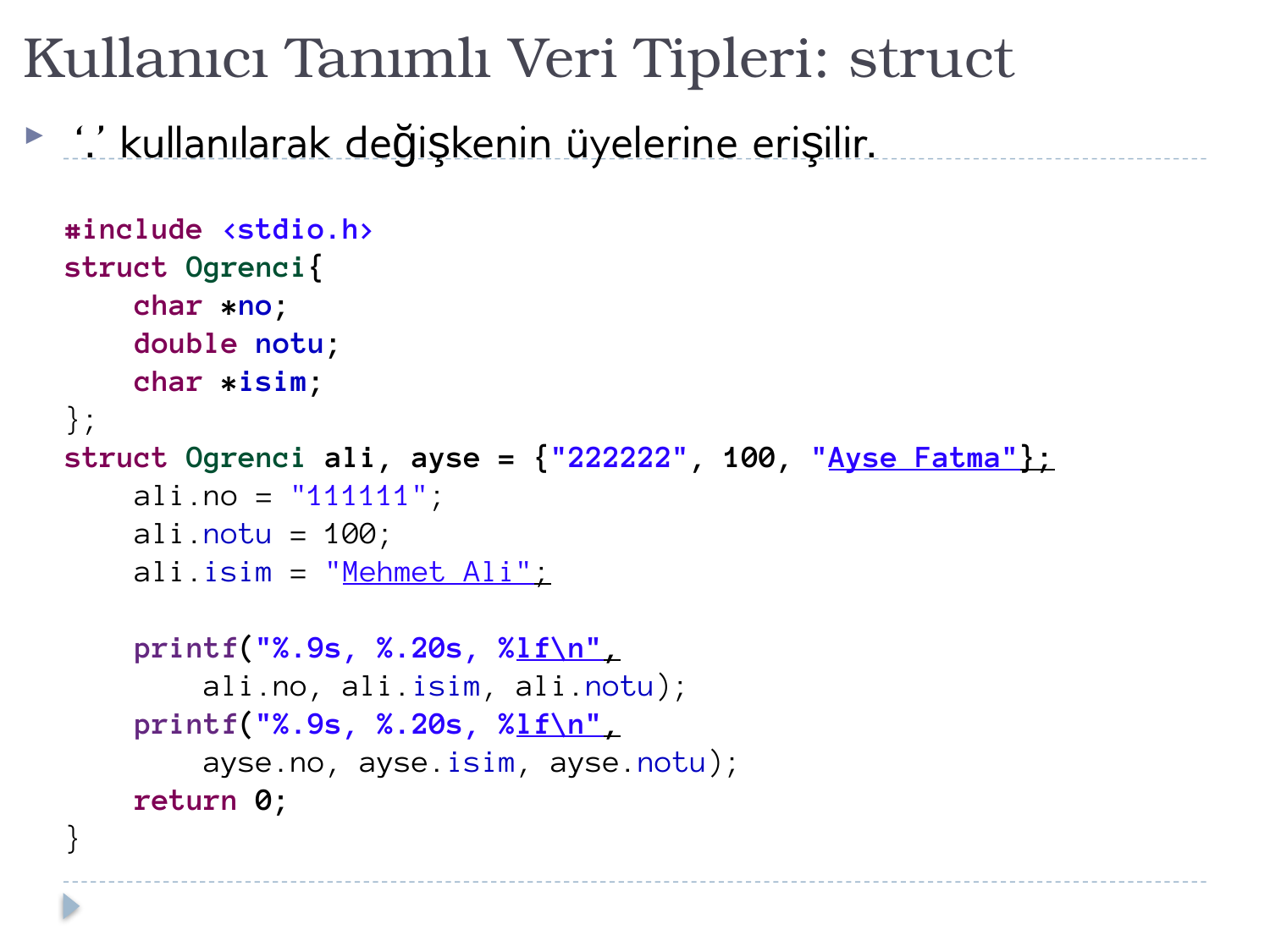

# Kullanıcı Tanımlı Veri Tipleri: struct
 ‘.’ kullanılarak değişkenin üyelerine erişilir.

#include <stdio.h>
struct Ogrenci{
    char *no;
    double notu;
    char *isim;
};
struct Ogrenci ali, ayse = {"222222", 100, "Ayse Fatma"};
    ali.no = "111111";
    ali.notu = 100;
    ali.isim = "Mehmet Ali";

    printf("%.9s, %.20s, %lf\n",
        ali.no, ali.isim, ali.notu);
    printf("%.9s, %.20s, %lf\n",
        ayse.no, ayse.isim, ayse.notu);
    return 0;
}